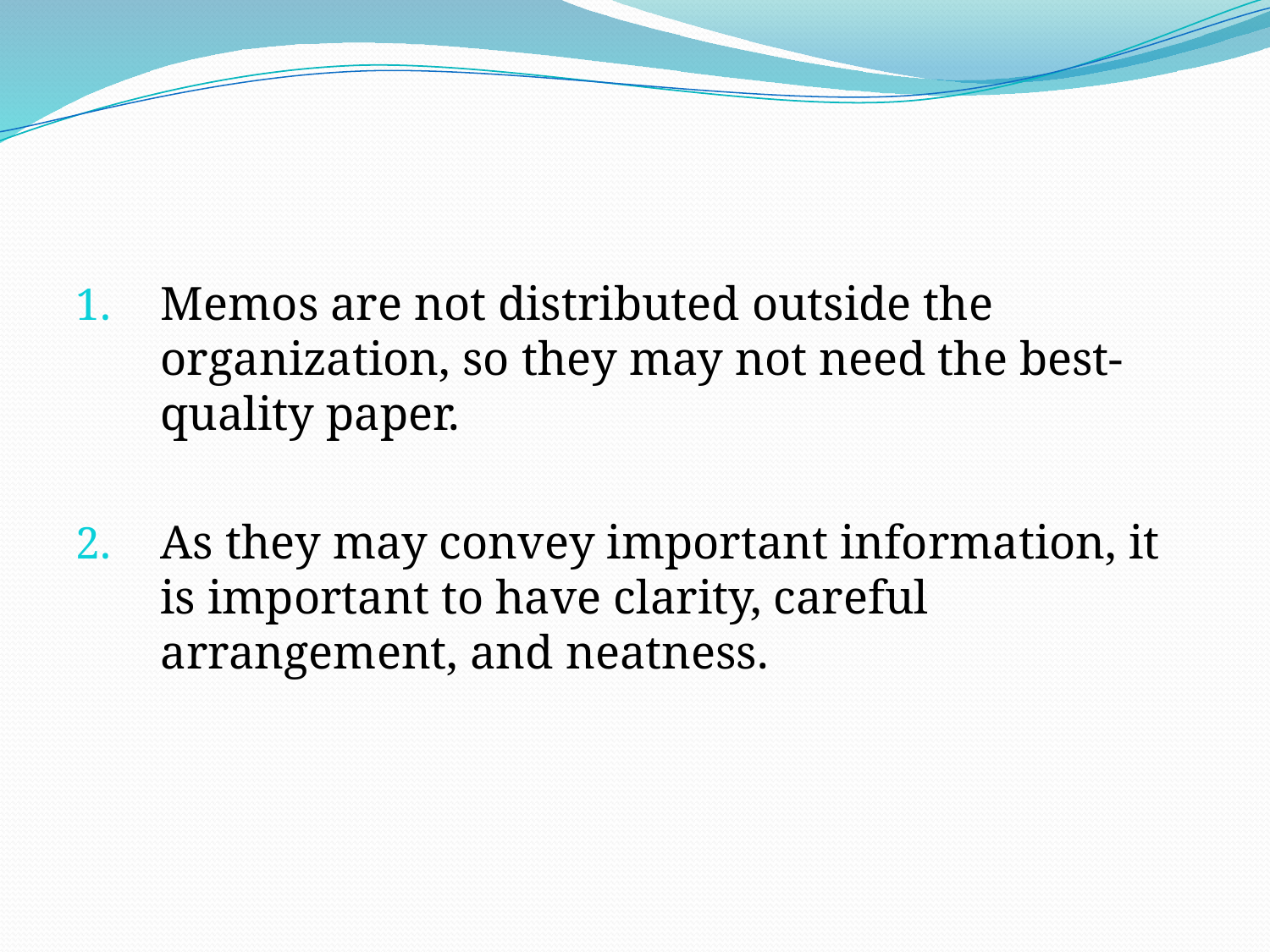

#
Memos are not distributed outside the organization, so they may not need the best-quality paper.

As they may convey important information, it is important to have clarity, careful arrangement, and neatness.